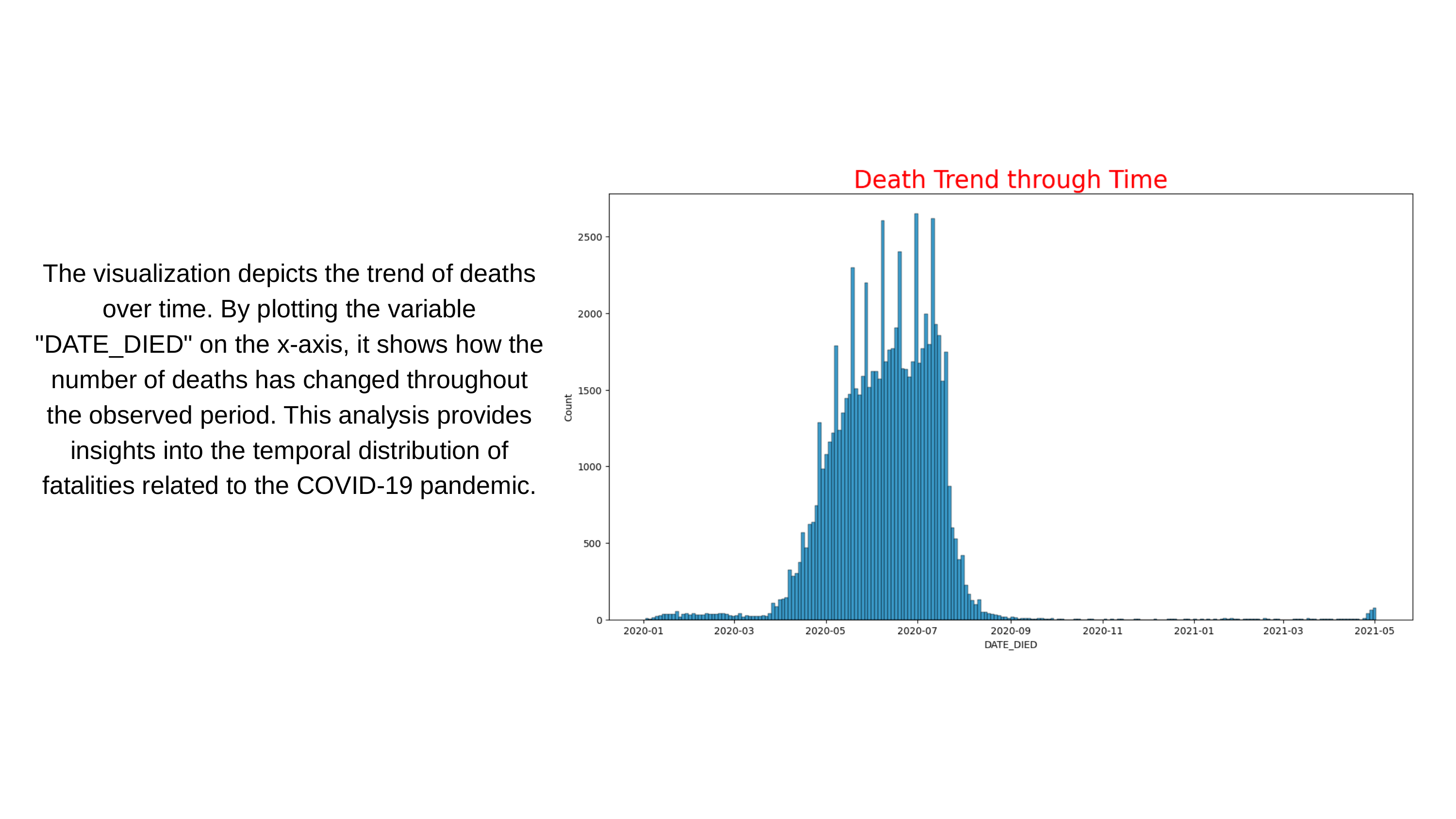

The visualization depicts the trend of deaths over time. By plotting the variable "DATE_DIED" on the x-axis, it shows how the number of deaths has changed throughout the observed period. This analysis provides insights into the temporal distribution of fatalities related to the COVID-19 pandemic.